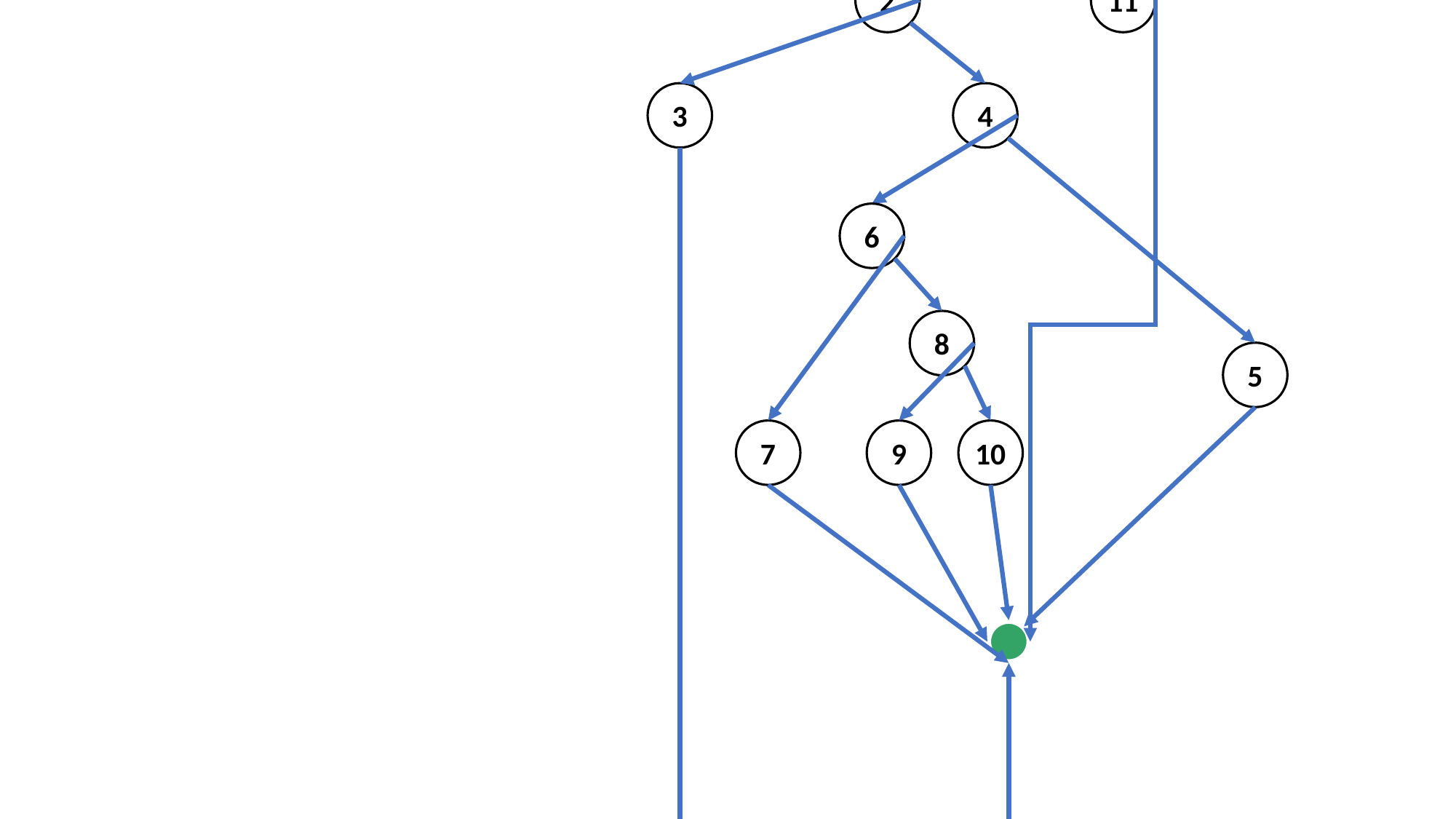

1
2
11
3
4
6
8
5
7
9
10